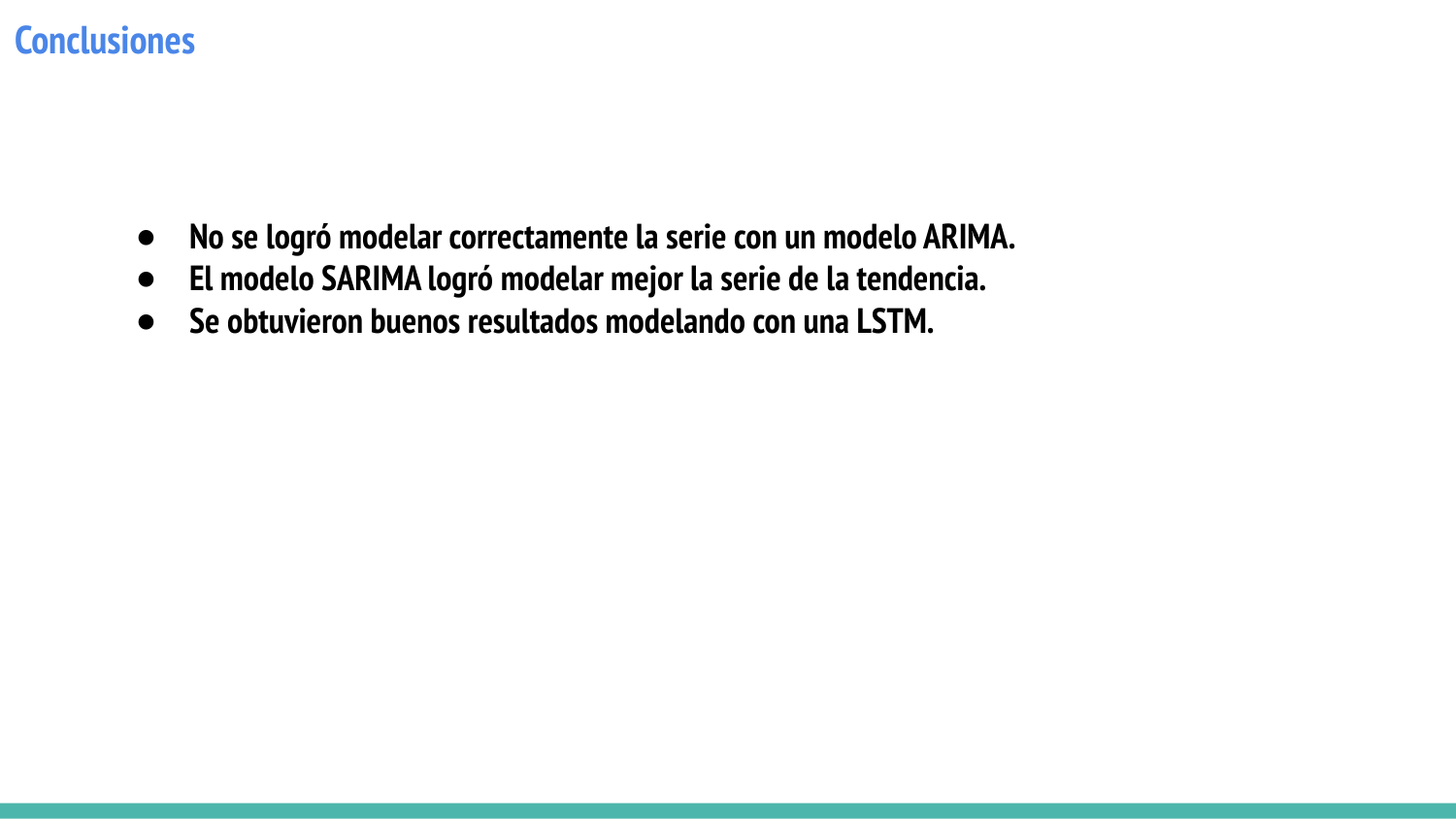

Conclusiones
# No se logró modelar correctamente la serie con un modelo ARIMA.
El modelo SARIMA logró modelar mejor la serie de la tendencia.
Se obtuvieron buenos resultados modelando con una LSTM.